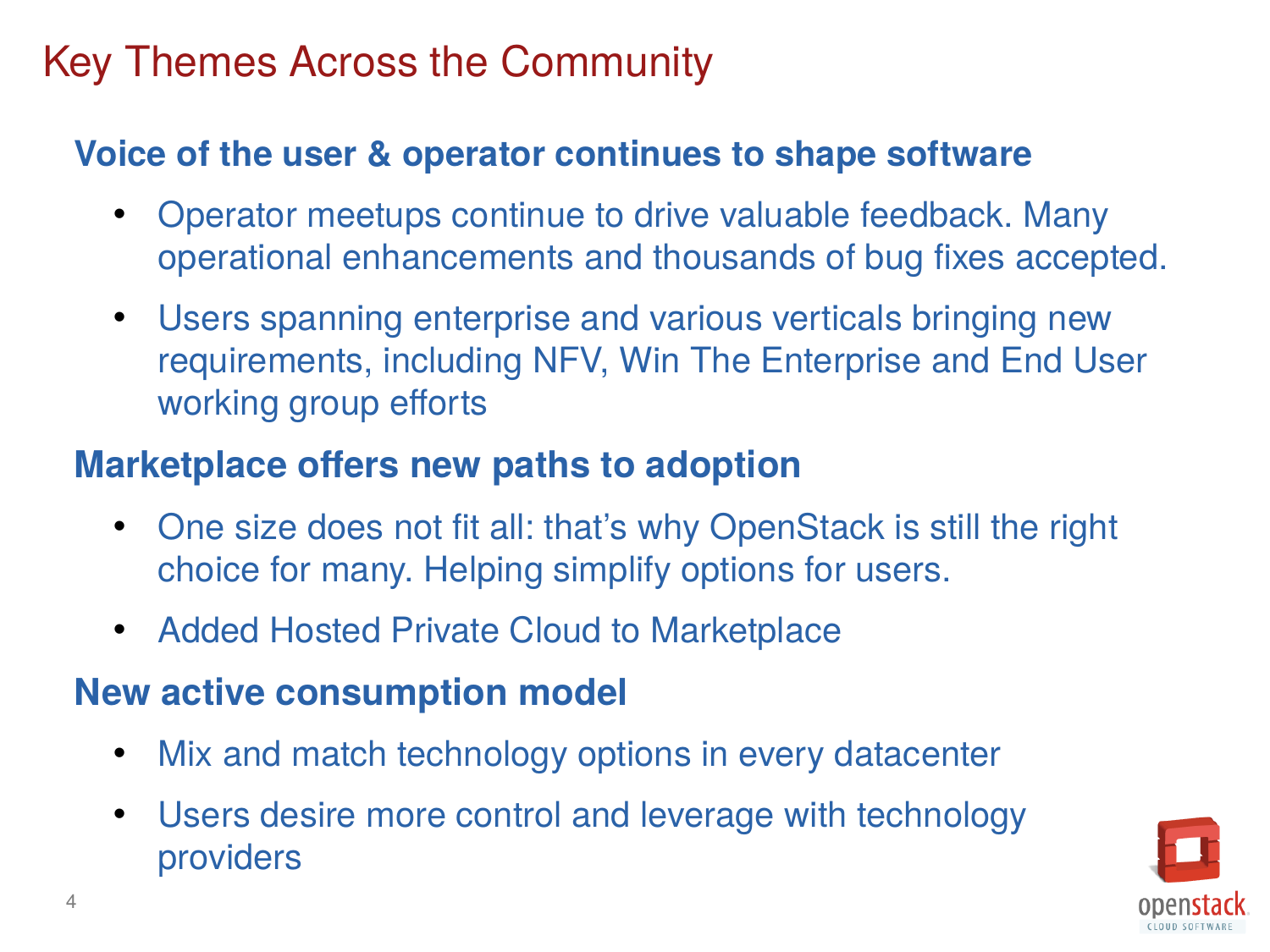

# Key Themes Across the Community
Voice of the user & operator continues to shape software
Operator meetups continue to drive valuable feedback. Many operational enhancements and thousands of bug fixes accepted.
Users spanning enterprise and various verticals bringing new requirements, including NFV, Win The Enterprise and End User working group efforts
Marketplace offers new paths to adoption
One size does not fit all: that’s why OpenStack is still the right choice for many. Helping simplify options for users.
Added Hosted Private Cloud to Marketplace
New active consumption model
Mix and match technology options in every datacenter
Users desire more control and leverage with technology providers